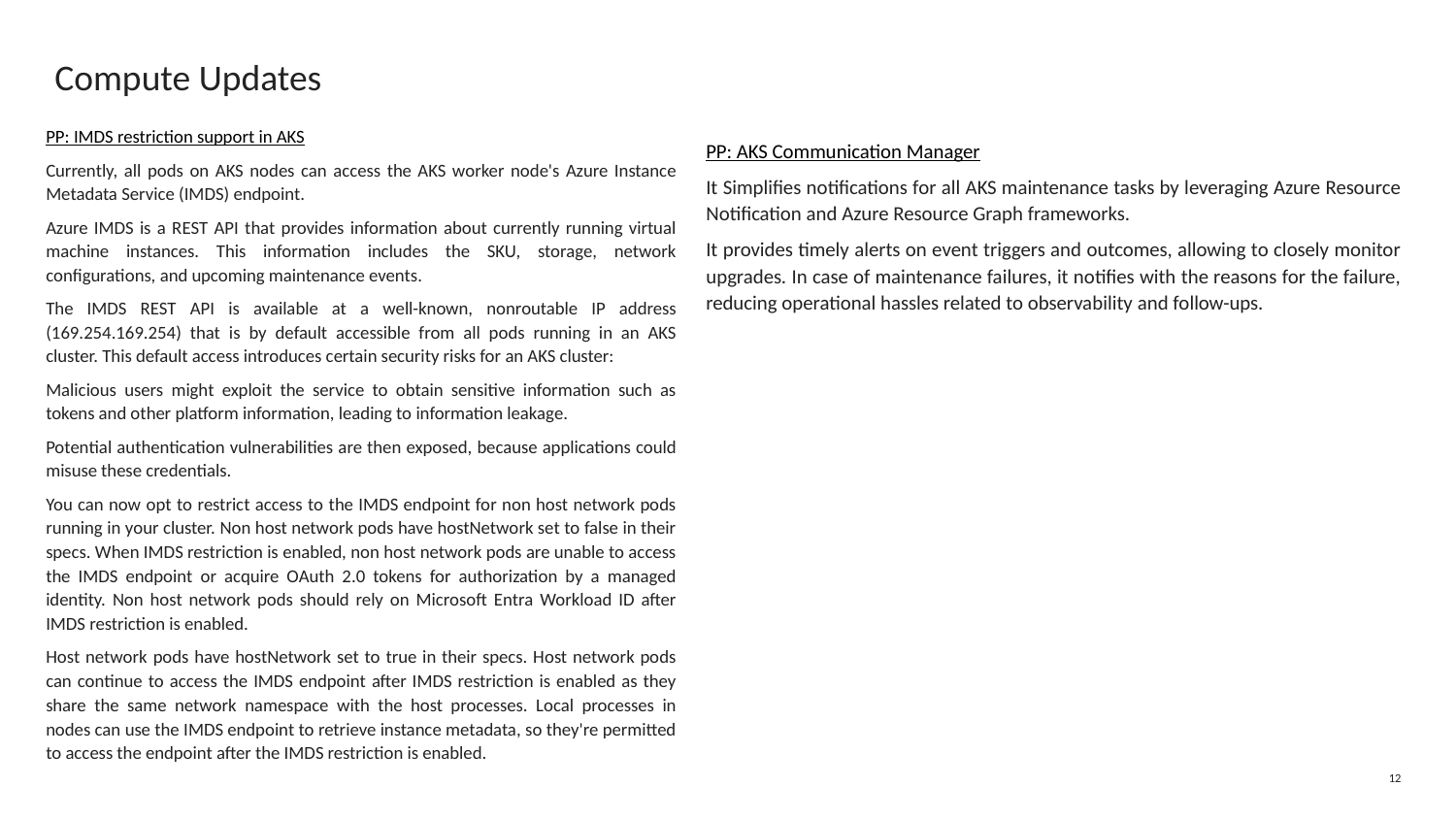

# Compute Updates
PP: IMDS restriction support in AKS
Currently, all pods on AKS nodes can access the AKS worker node's Azure Instance Metadata Service (IMDS) endpoint.
Azure IMDS is a REST API that provides information about currently running virtual machine instances. This information includes the SKU, storage, network configurations, and upcoming maintenance events.
The IMDS REST API is available at a well-known, nonroutable IP address (169.254.169.254) that is by default accessible from all pods running in an AKS cluster. This default access introduces certain security risks for an AKS cluster:
Malicious users might exploit the service to obtain sensitive information such as tokens and other platform information, leading to information leakage.
Potential authentication vulnerabilities are then exposed, because applications could misuse these credentials.
You can now opt to restrict access to the IMDS endpoint for non host network pods running in your cluster. Non host network pods have hostNetwork set to false in their specs. When IMDS restriction is enabled, non host network pods are unable to access the IMDS endpoint or acquire OAuth 2.0 tokens for authorization by a managed identity. Non host network pods should rely on Microsoft Entra Workload ID after IMDS restriction is enabled.
Host network pods have hostNetwork set to true in their specs. Host network pods can continue to access the IMDS endpoint after IMDS restriction is enabled as they share the same network namespace with the host processes. Local processes in nodes can use the IMDS endpoint to retrieve instance metadata, so they're permitted to access the endpoint after the IMDS restriction is enabled.

PP: AKS Communication Manager
It Simplifies notifications for all AKS maintenance tasks by leveraging Azure Resource Notification and Azure Resource Graph frameworks.
It provides timely alerts on event triggers and outcomes, allowing to closely monitor upgrades. In case of maintenance failures, it notifies with the reasons for the failure, reducing operational hassles related to observability and follow-ups.